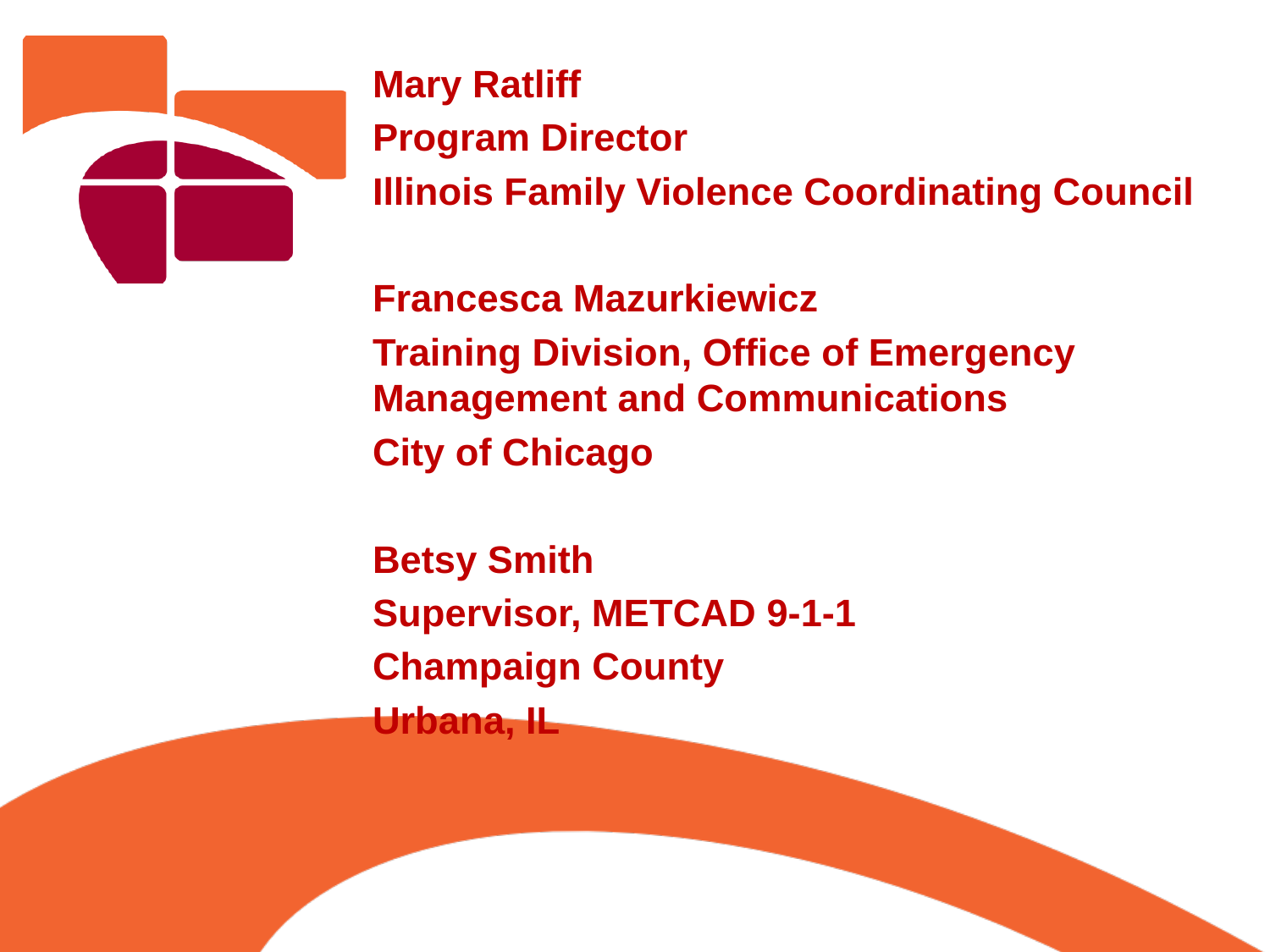

Mary Ratliff
Program Director
Illinois Family Violence Coordinating Council

Francesca Mazurkiewicz
Training Division, Office of Emergency Management and Communications
City of Chicago

Betsy Smith
Supervisor, METCAD 9-1-1
Champaign County
Urbana, IL